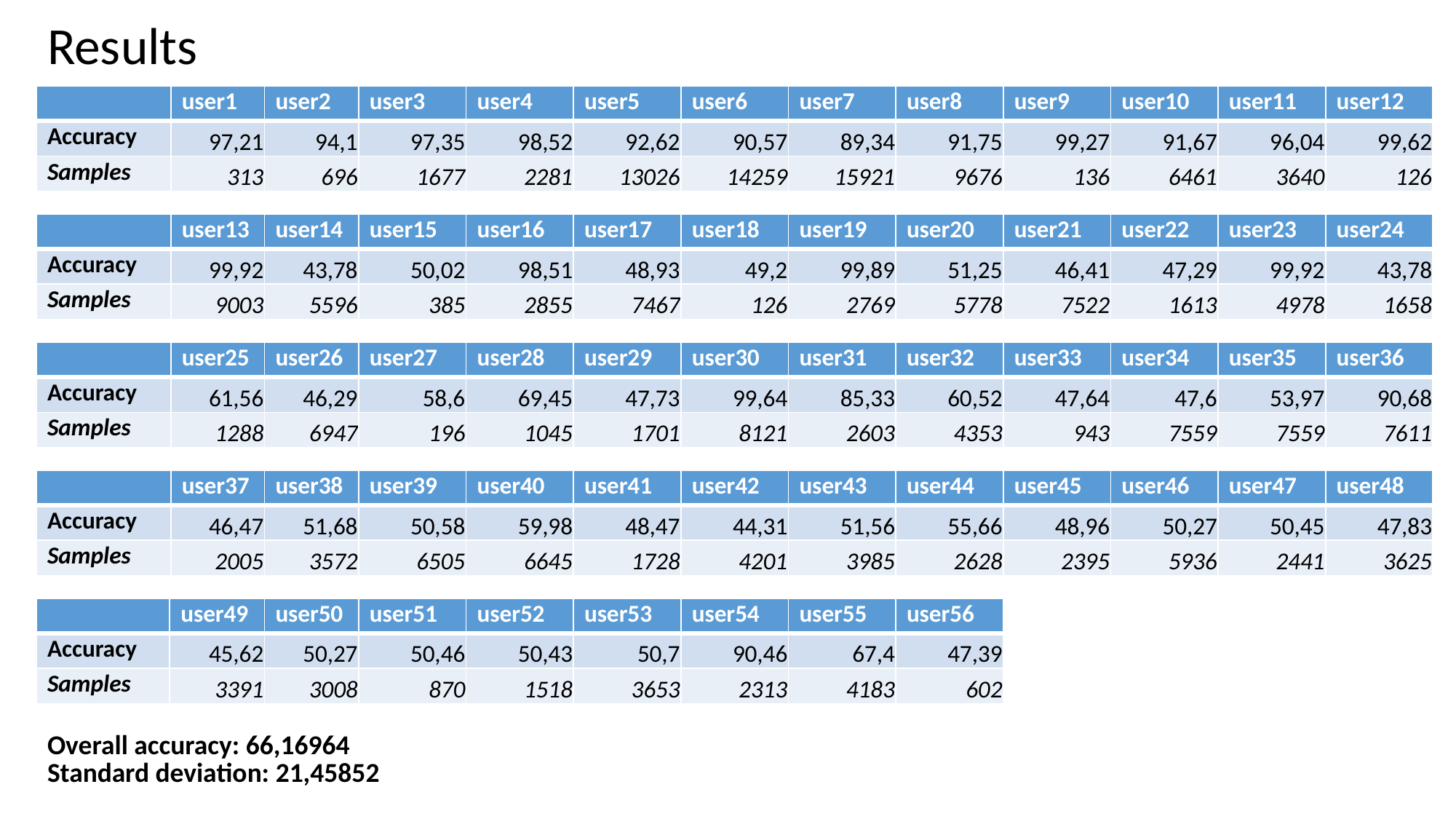

# Results
|  | user1 | user2 | user3 | user4 | user5 | user6 | user7 | user8 | user9 | user10 | user11 | user12 |
| --- | --- | --- | --- | --- | --- | --- | --- | --- | --- | --- | --- | --- |
| Accuracy | 97,21 | 94,1 | 97,35 | 98,52 | 92,62 | 90,57 | 89,34 | 91,75 | 99,27 | 91,67 | 96,04 | 99,62 |
| Samples | 313 | 696 | 1677 | 2281 | 13026 | 14259 | 15921 | 9676 | 136 | 6461 | 3640 | 126 |
|  | user13 | user14 | user15 | user16 | user17 | user18 | user19 | user20 | user21 | user22 | user23 | user24 |
| --- | --- | --- | --- | --- | --- | --- | --- | --- | --- | --- | --- | --- |
| Accuracy | 99,92 | 43,78 | 50,02 | 98,51 | 48,93 | 49,2 | 99,89 | 51,25 | 46,41 | 47,29 | 99,92 | 43,78 |
| Samples | 9003 | 5596 | 385 | 2855 | 7467 | 126 | 2769 | 5778 | 7522 | 1613 | 4978 | 1658 |
|  | user25 | user26 | user27 | user28 | user29 | user30 | user31 | user32 | user33 | user34 | user35 | user36 |
| --- | --- | --- | --- | --- | --- | --- | --- | --- | --- | --- | --- | --- |
| Accuracy | 61,56 | 46,29 | 58,6 | 69,45 | 47,73 | 99,64 | 85,33 | 60,52 | 47,64 | 47,6 | 53,97 | 90,68 |
| Samples | 1288 | 6947 | 196 | 1045 | 1701 | 8121 | 2603 | 4353 | 943 | 7559 | 7559 | 7611 |
|  | user37 | user38 | user39 | user40 | user41 | user42 | user43 | user44 | user45 | user46 | user47 | user48 |
| --- | --- | --- | --- | --- | --- | --- | --- | --- | --- | --- | --- | --- |
| Accuracy | 46,47 | 51,68 | 50,58 | 59,98 | 48,47 | 44,31 | 51,56 | 55,66 | 48,96 | 50,27 | 50,45 | 47,83 |
| Samples | 2005 | 3572 | 6505 | 6645 | 1728 | 4201 | 3985 | 2628 | 2395 | 5936 | 2441 | 3625 |
|  | user49 | user50 | user51 | user52 | user53 | user54 | user55 | user56 |
| --- | --- | --- | --- | --- | --- | --- | --- | --- |
| Accuracy | 45,62 | 50,27 | 50,46 | 50,43 | 50,7 | 90,46 | 67,4 | 47,39 |
| Samples | 3391 | 3008 | 870 | 1518 | 3653 | 2313 | 4183 | 602 |
Overall accuracy: 66,16964
Standard deviation: 21,45852